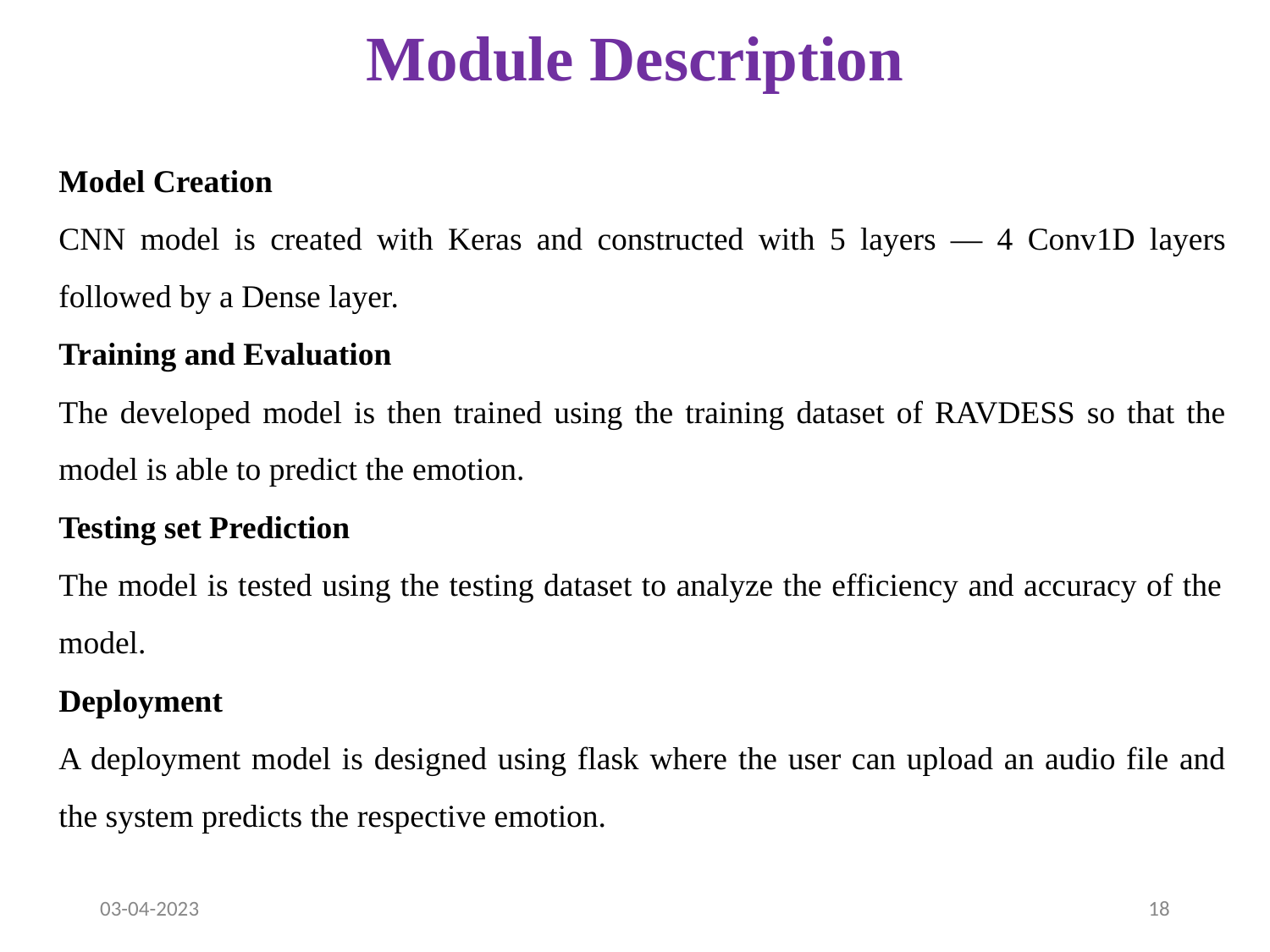

# Module Description
Model Creation
CNN model is created with Keras and constructed with 5 layers — 4 Conv1D layers followed by a Dense layer.
Training and Evaluation
The developed model is then trained using the training dataset of RAVDESS so that the model is able to predict the emotion.
Testing set Prediction
The model is tested using the testing dataset to analyze the efficiency and accuracy of the model.
Deployment
A deployment model is designed using flask where the user can upload an audio file and the system predicts the respective emotion.
03-04-2023
18